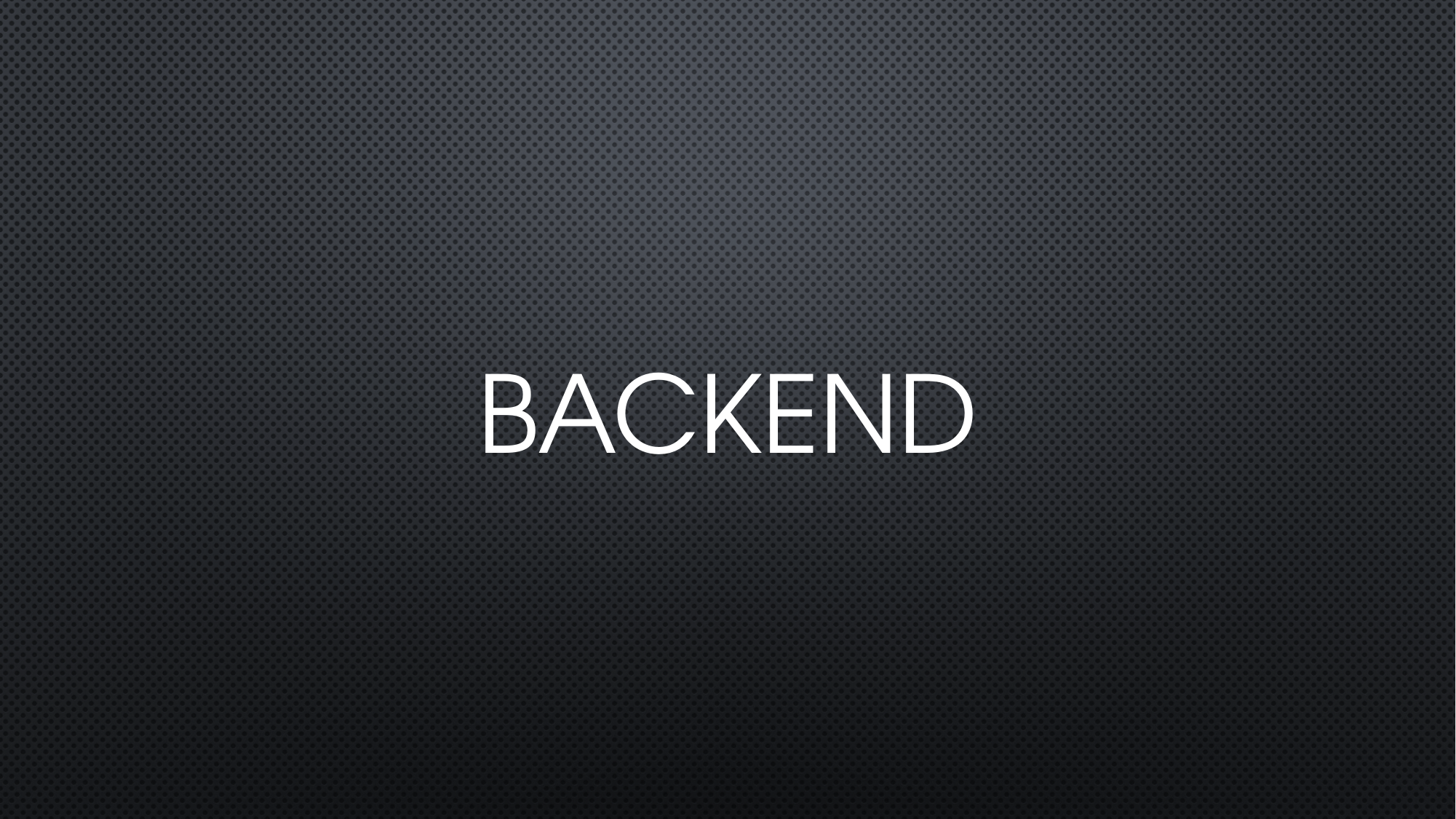

# BACKend
SERVER

المكان الذي يتم فيه تشغيل الكود والتعامل مع الطلبات من المستخدمين.
أمثلة: Apache, Nginx